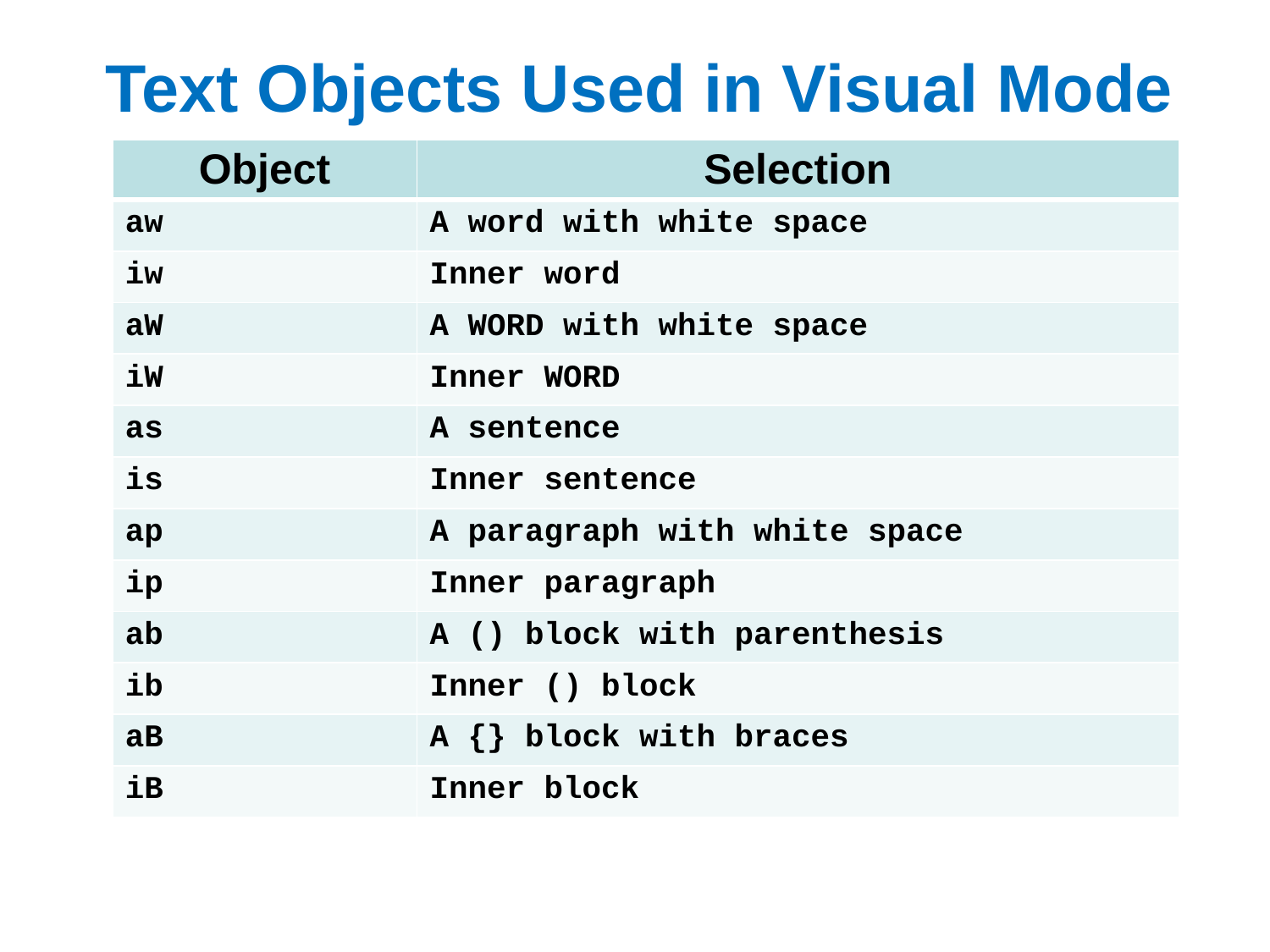

# Text Objects Used in Visual Mode
| Object | Selection |
| --- | --- |
| aw | A word with white space |
| iw | Inner word |
| aW | A WORD with white space |
| iW | Inner WORD |
| as | A sentence |
| is | Inner sentence |
| ap | A paragraph with white space |
| ip | Inner paragraph |
| ab | A () block with parenthesis |
| ib | Inner () block |
| aB | A {} block with braces |
| iB | Inner block |